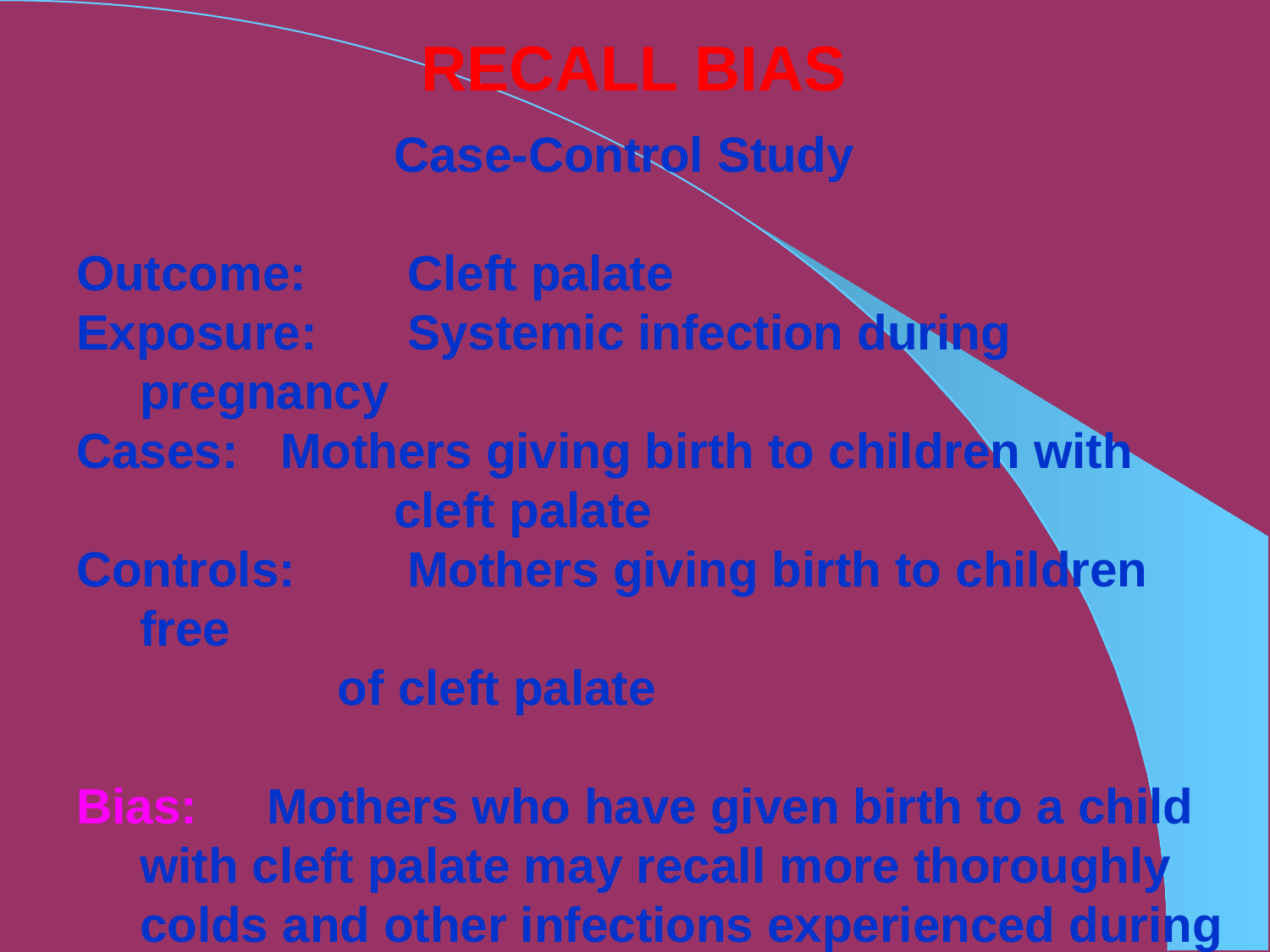

RECALL BIAS
EXAMPLE:	Case-Control Study

Outcome:	 Cleft palate
Exposure:	 Systemic infection during pregnancy
Cases:	 Mothers giving birth to children with 			cleft palate
Controls:	 Mothers giving birth to children free
                   of cleft palate

Bias:	Mothers who have given birth to a child with cleft palate may recall more thoroughly colds and other infections experienced during pregnancy